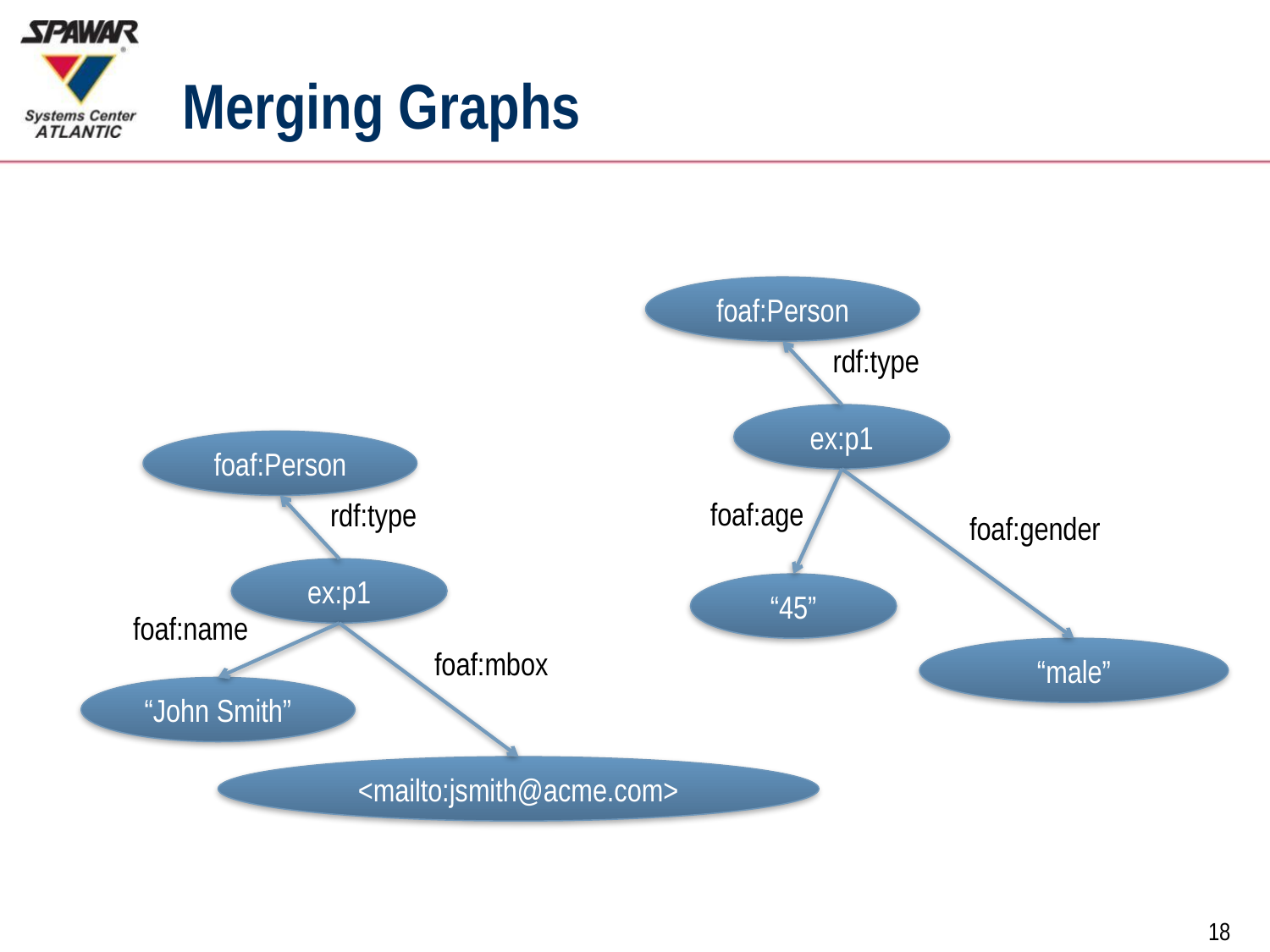

# Merging Graphs
foaf:Person
rdf:type
ex:p1
foaf:Person
foaf:age
rdf:type
foaf:gender
ex:p1
“45”
foaf:name
foaf:mbox
“male”
“John Smith”
<mailto:jsmith@acme.com>